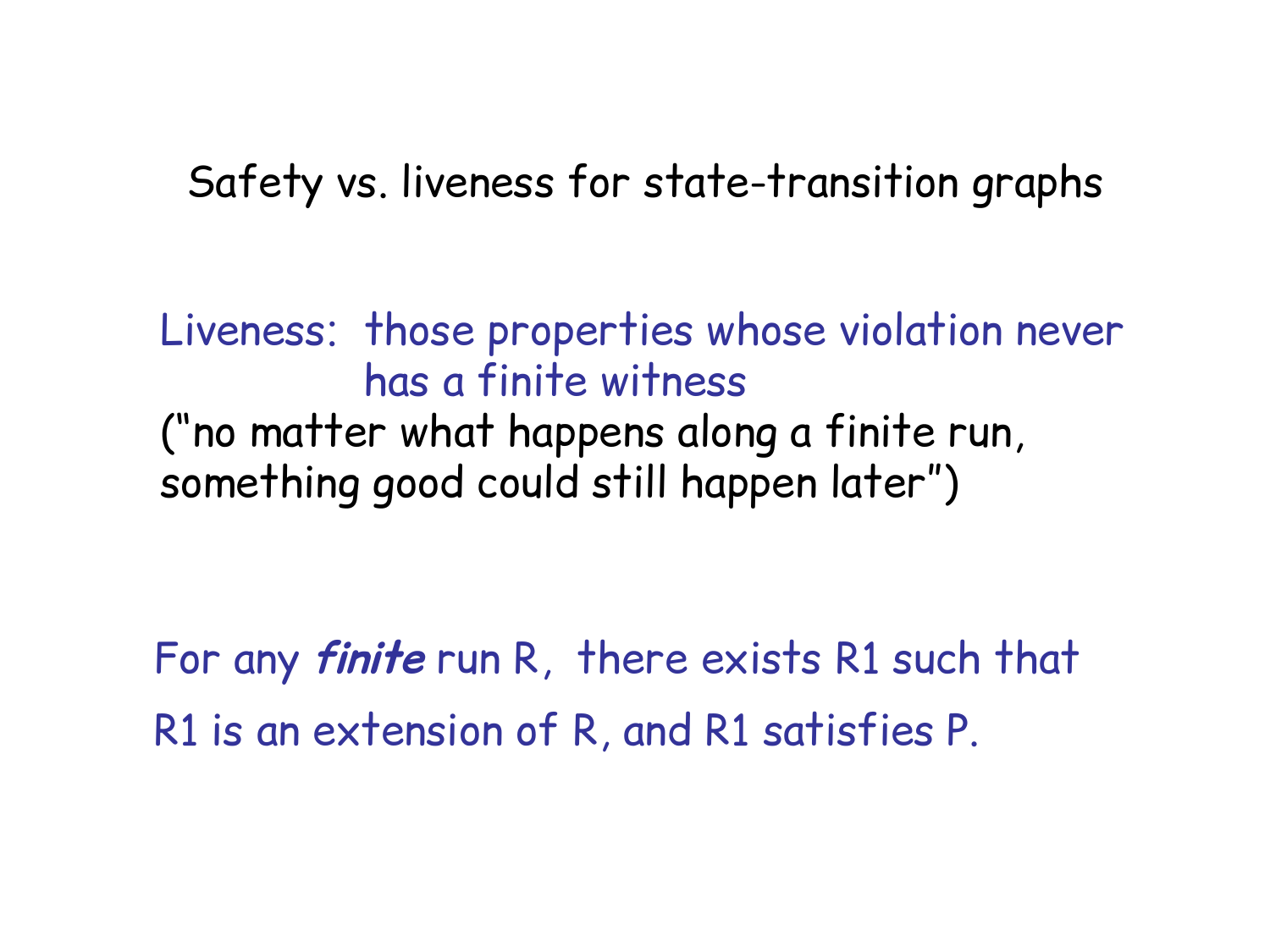

Safety vs. liveness for state-transition graphs
Liveness:  those properties whose violation never  	      has a finite witness 	                        (“no matter what happens along a finite run, something good could still happen later”)
For any finite run R,  there exists R1 such that
R1 is an extension of R, and R1 satisfies P.